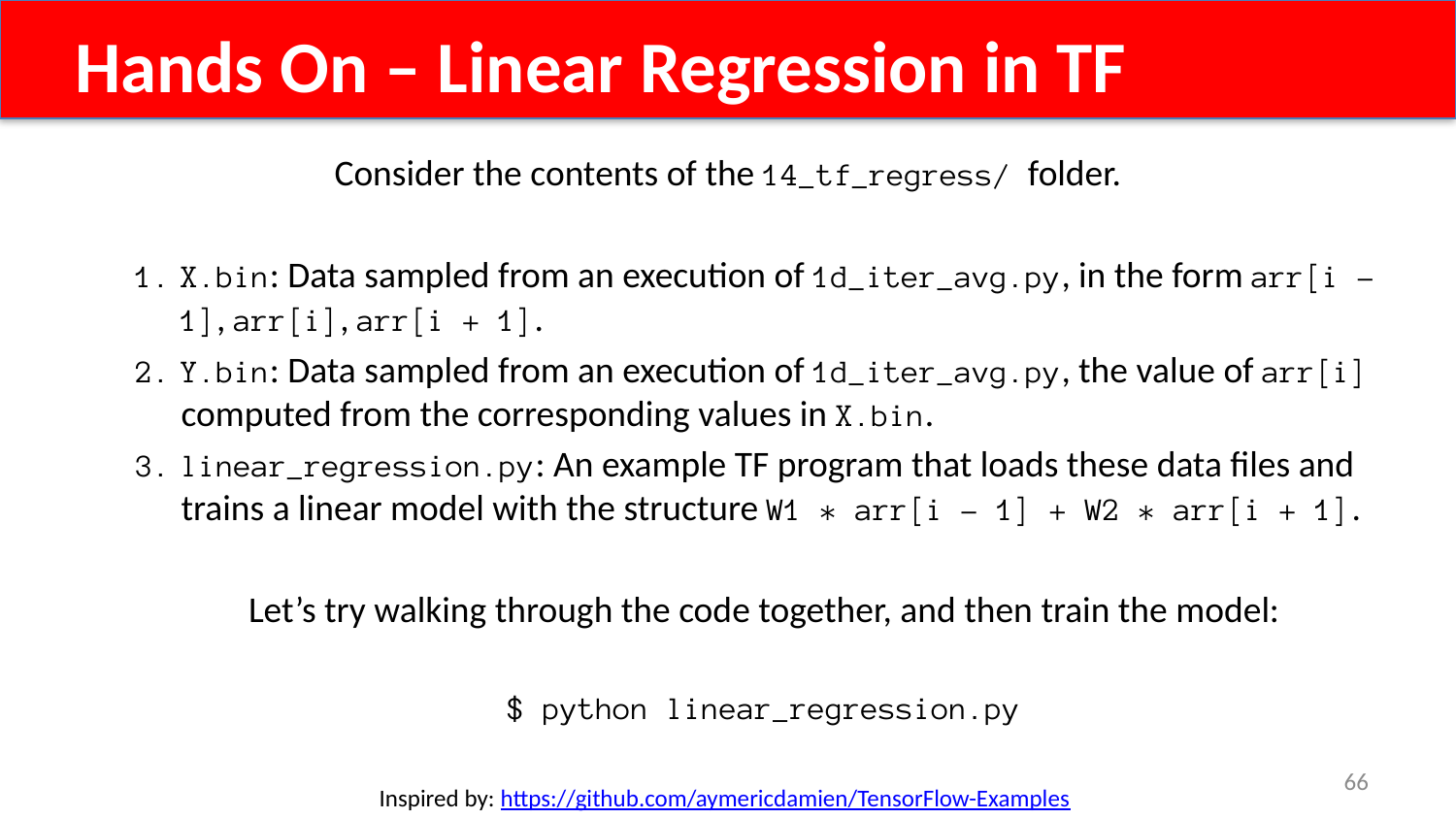

Hands On – Linear Regression in TF
Consider the contents of the 14_tf_regress/  folder.

X.bin: Data sampled from an execution of 1d_iter_avg.py, in the form arr[i - 1], arr[i], arr[i + 1].
Y.bin: Data sampled from an execution of 1d_iter_avg.py, the value of arr[i] computed from the corresponding values in X.bin.
linear_regression.py: An example TF program that loads these data files and trains a linear model with the structure W1 * arr[i - 1] + W2 * arr[i + 1].

Let’s try walking through the code together, and then train the model:

$ python linear_regression.py
66
Inspired by: https://github.com/aymericdamien/TensorFlow-Examples